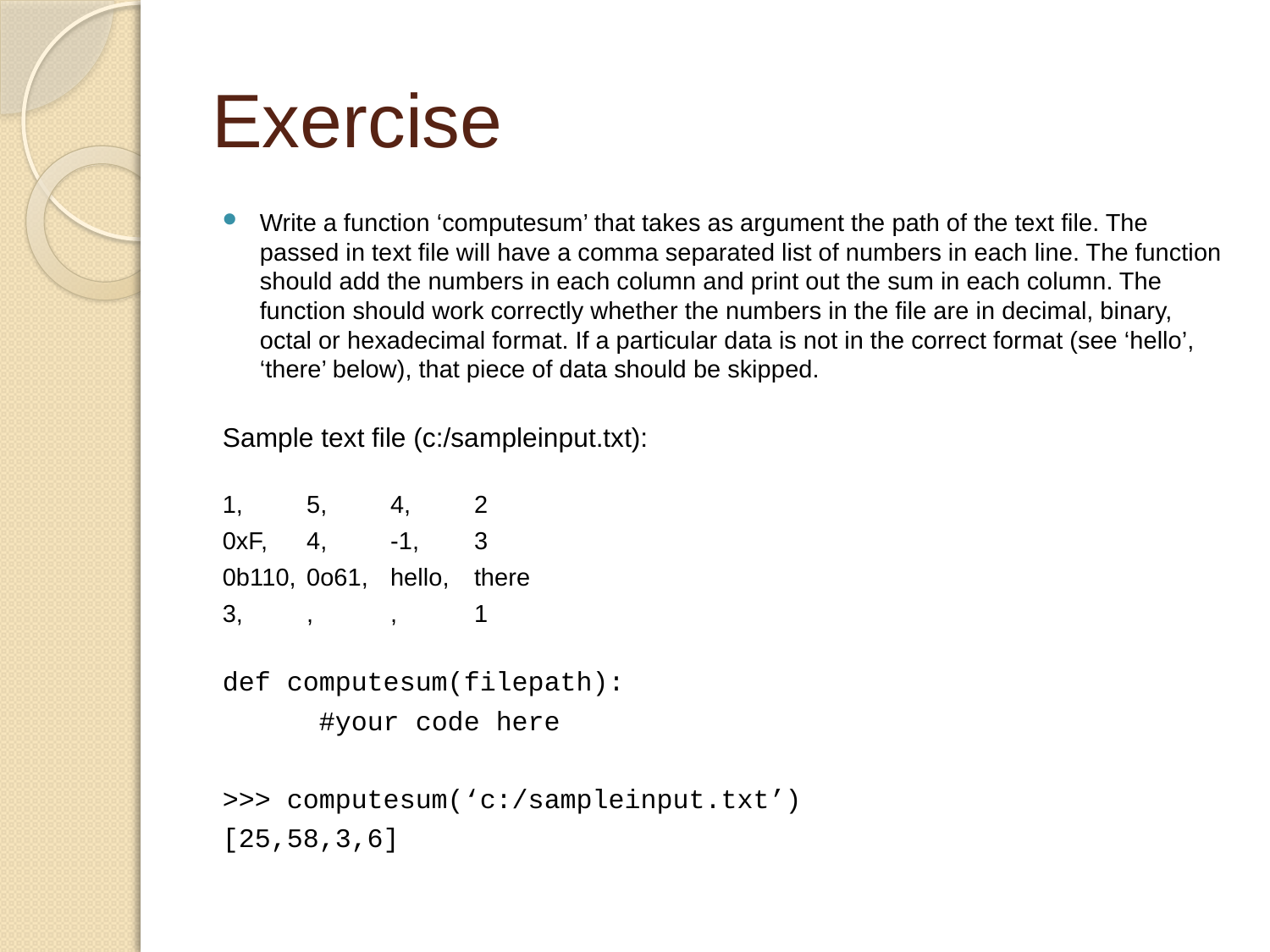

# Exercise
Write a function ‘computesum’ that takes as argument the path of the text file. The passed in text file will have a comma separated list of numbers in each line. The function should add the numbers in each column and print out the sum in each column. The function should work correctly whether the numbers in the file are in decimal, binary, octal or hexadecimal format. If a particular data is not in the correct format (see ‘hello’, ‘there’ below), that piece of data should be skipped.

Sample text file (c:/sampleinput.txt):

1,	5,	4,	2
0xF,	4,	-1,	3
0b110,	0o61,	hello,	there
3,	,	,	1

def computesum(filepath):
      #your code here

>>> computesum(‘c:/sampleinput.txt’)
[25,58,3,6]